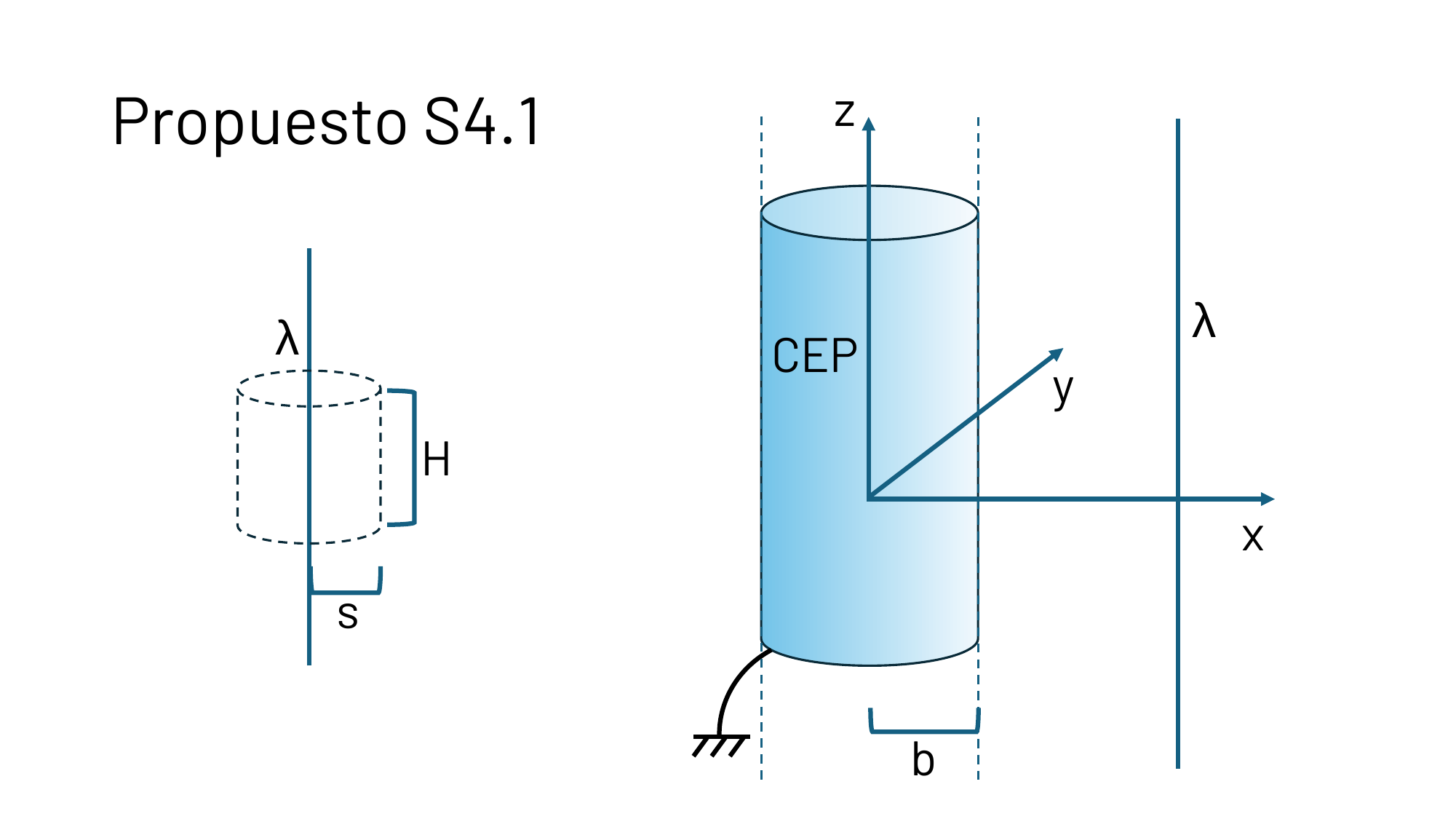

# Propuesto S4.1
z

λ
λ
CEP
y

H
x

s

b